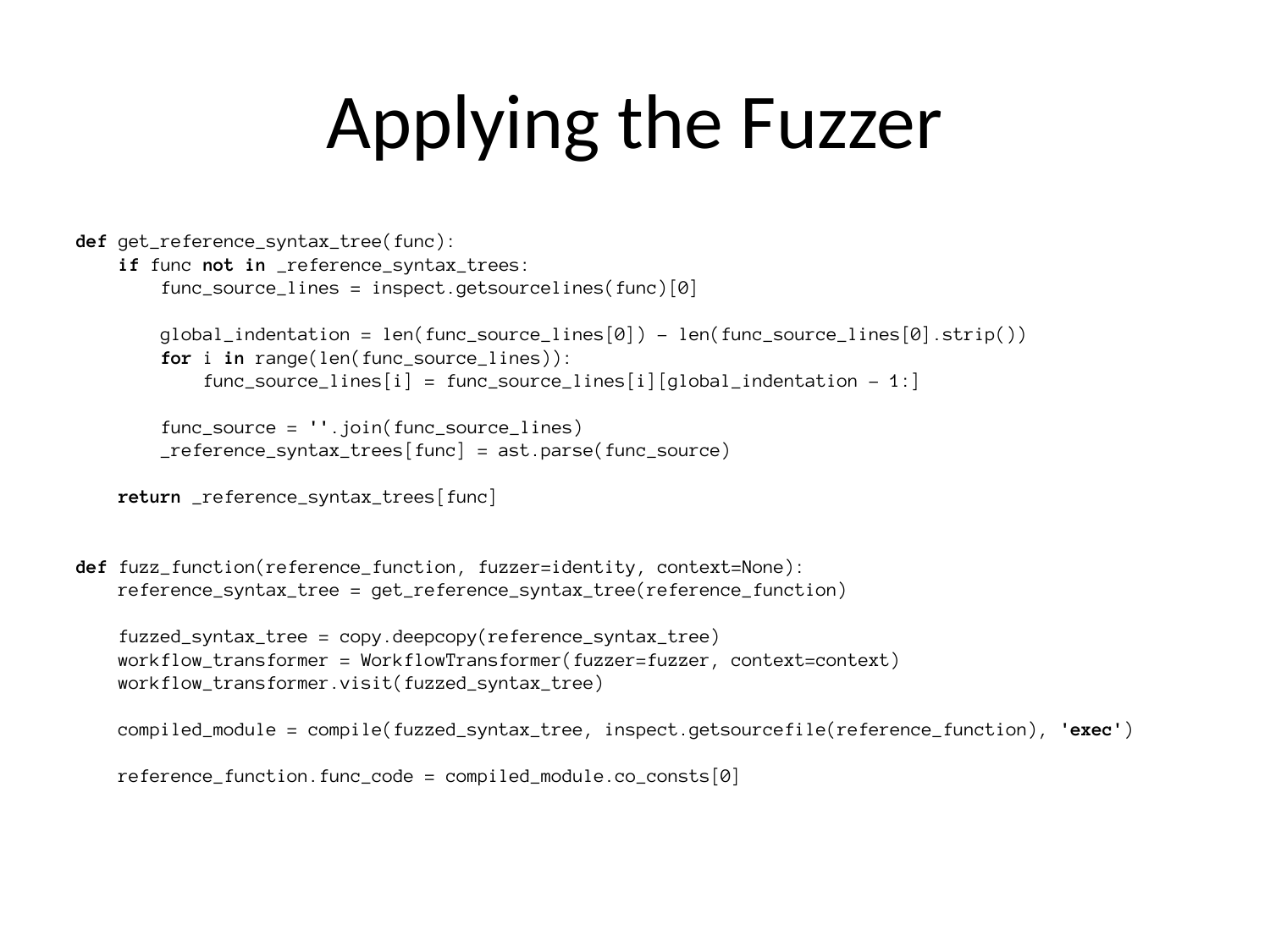

# Applying the Fuzzer
def get_reference_syntax_tree(func):
    if func not in _reference_syntax_trees:
        func_source_lines = inspect.getsourcelines(func)[0]
        global_indentation = len(func_source_lines[0]) - len(func_source_lines[0].strip())
        for i in range(len(func_source_lines)):
            func_source_lines[i] = func_source_lines[i][global_indentation - 1:]
        func_source = ''.join(func_source_lines)
        _reference_syntax_trees[func] = ast.parse(func_source)
    return _reference_syntax_trees[func]
def fuzz_function(reference_function, fuzzer=identity, context=None):
    reference_syntax_tree = get_reference_syntax_tree(reference_function)
    fuzzed_syntax_tree = copy.deepcopy(reference_syntax_tree)
    workflow_transformer = WorkflowTransformer(fuzzer=fuzzer, context=context)
    workflow_transformer.visit(fuzzed_syntax_tree)
    compiled_module = compile(fuzzed_syntax_tree, inspect.getsourcefile(reference_function), 'exec')
    reference_function.func_code = compiled_module.co_consts[0]